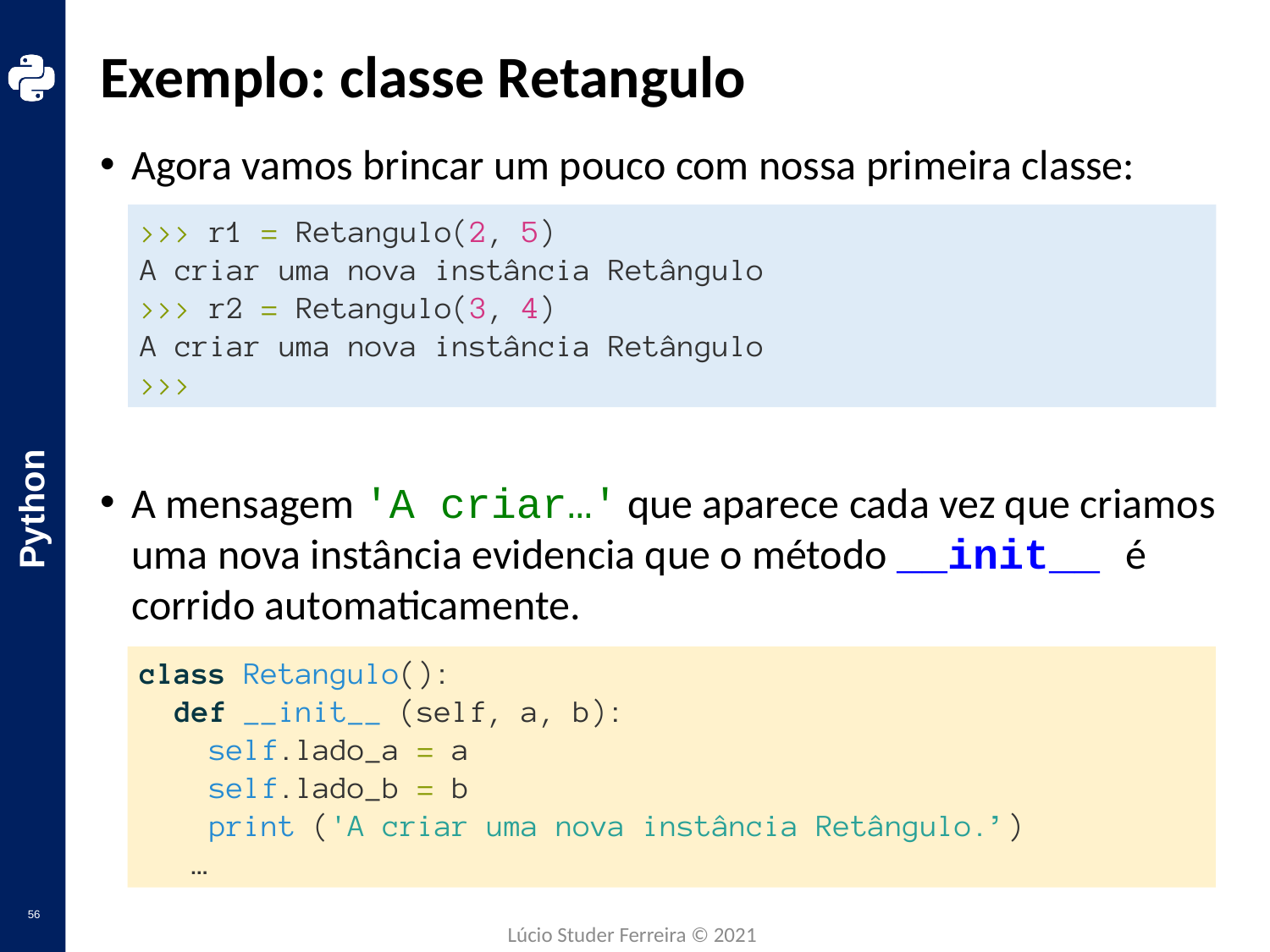

# Exemplo: classe Retangulo
Agora vamos brincar um pouco com nossa primeira classe:

A mensagem 'A criar…' que aparece cada vez que criamos uma nova instância evidencia que o método __init__ é corrido automaticamente.
>>> r1 = Retangulo(2, 5)
A criar uma nova instância Retângulo
>>> r2 = Retangulo(3, 4)
A criar uma nova instância Retângulo
>>>
class Retangulo():
  def __init__ (self, a, b):
    self.lado_a = a
    self.lado_b = b
    print ('A criar uma nova instância Retângulo.’)
   …